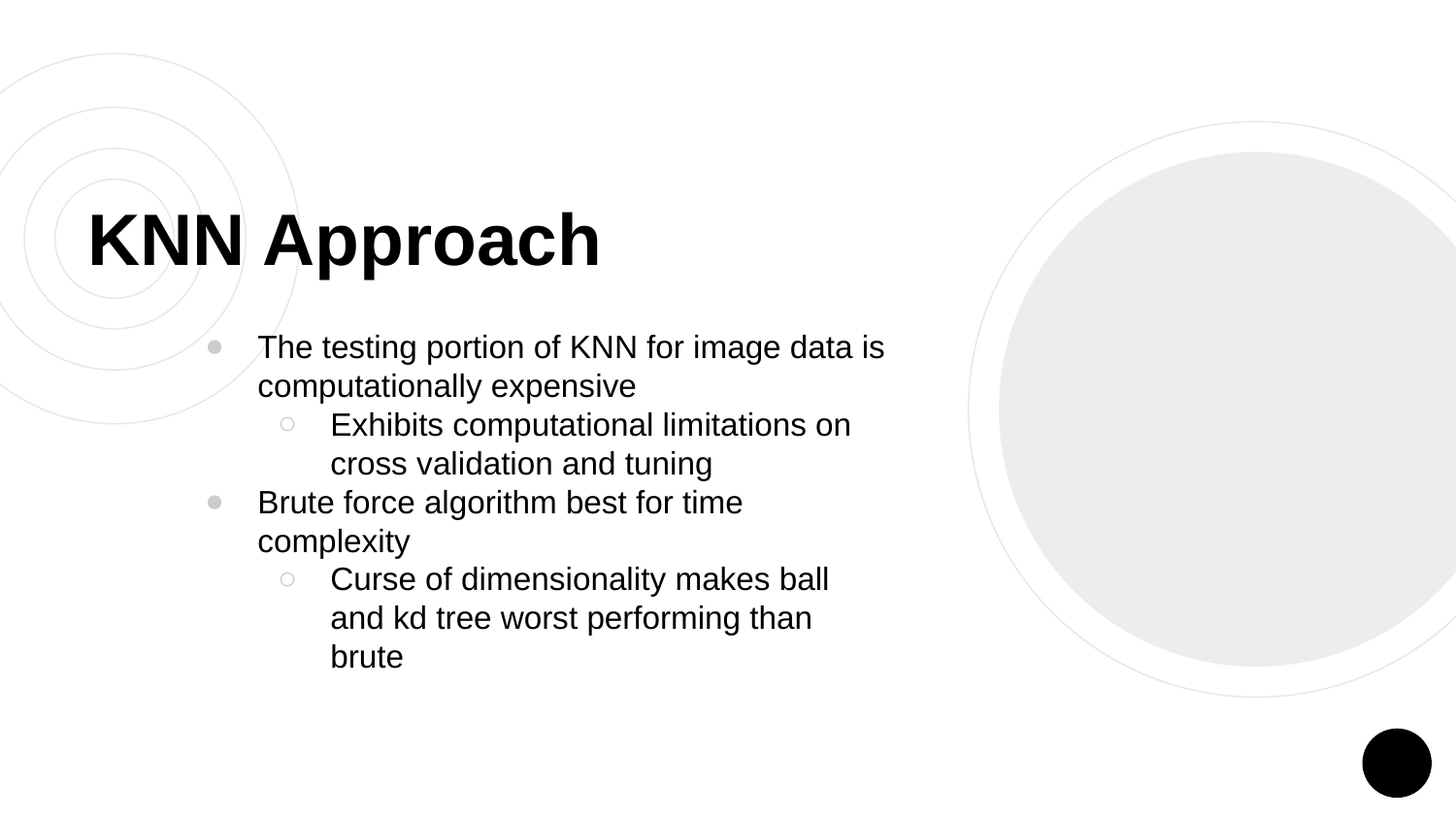

# KNN Approach
The testing portion of KNN for image data is computationally expensive
Exhibits computational limitations on cross validation and tuning
Brute force algorithm best for time complexity
Curse of dimensionality makes ball and kd tree worst performing than brute